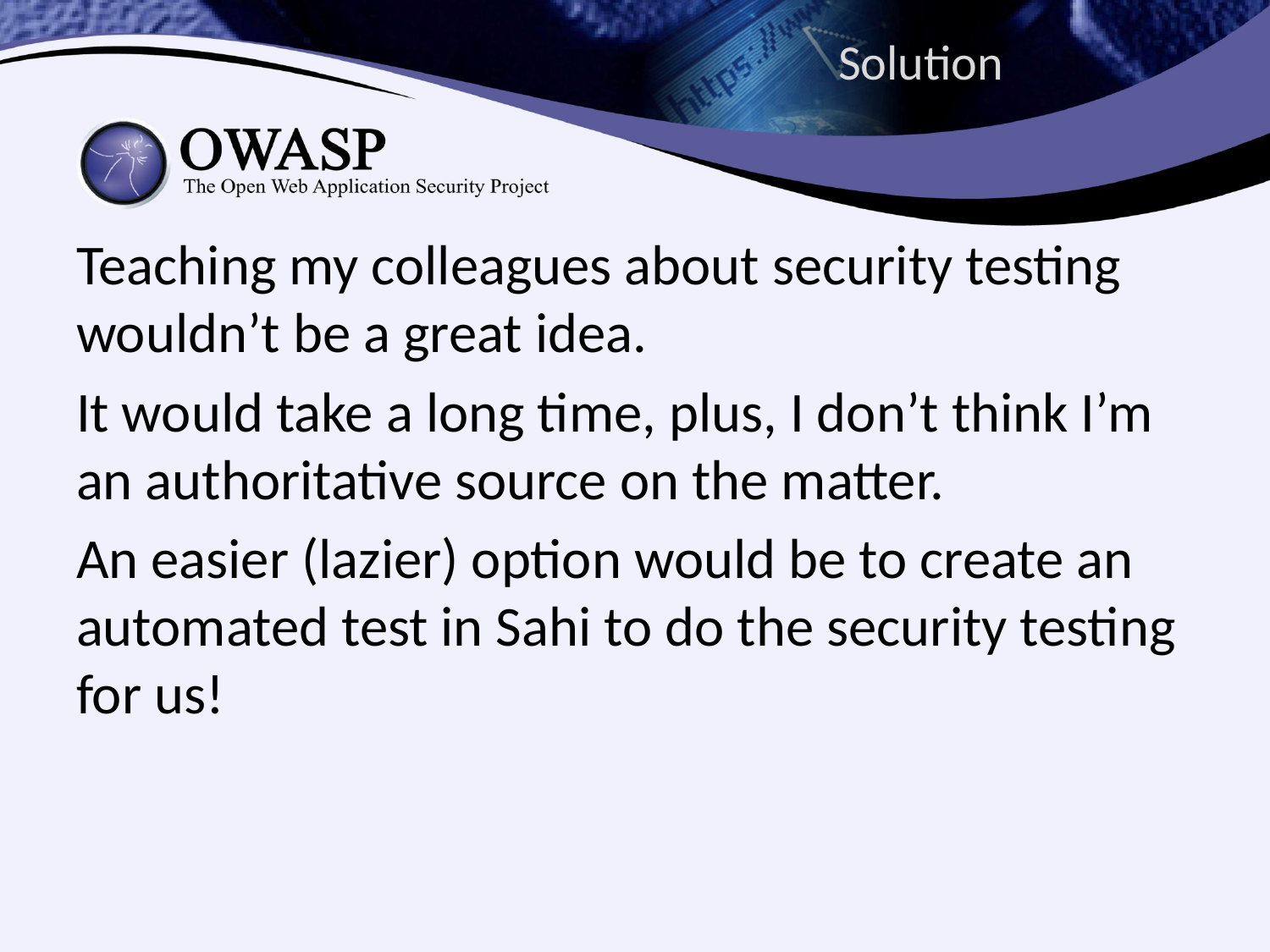

# Solution
Teaching my colleagues about security testing wouldn’t be a great idea.
It would take a long time, plus, I don’t think I’m an authoritative source on the matter.
An easier (lazier) option would be to create an automated test in Sahi to do the security testing for us!